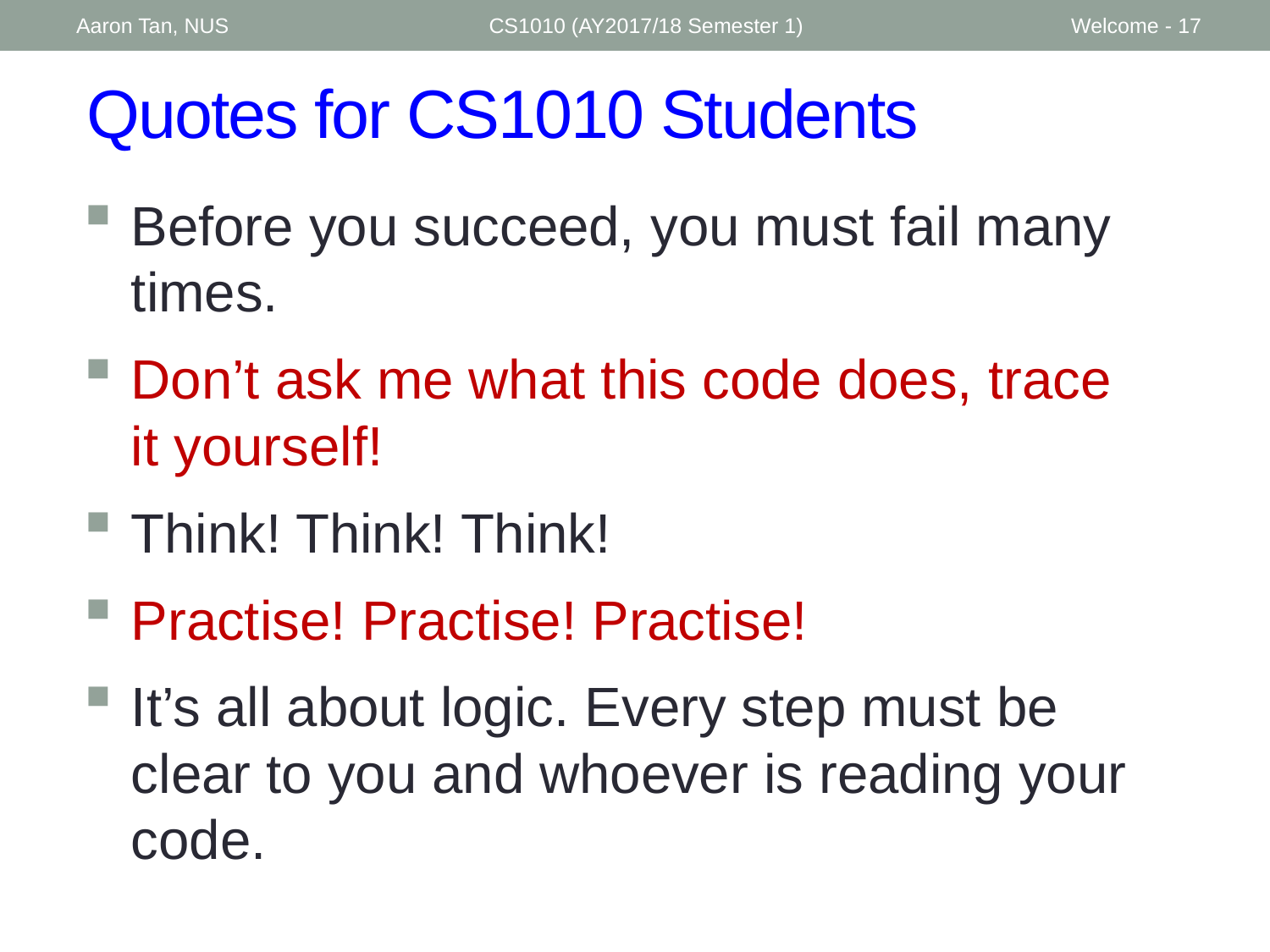

Aaron Tan, NUS
CS1010 (AY2017/18 Semester 1)
Welcome - 17
# Quotes for CS1010 Students
Before you succeed, you must fail many times.
Don’t ask me what this code does, trace it yourself!
Think! Think! Think!
Practise! Practise! Practise!
It’s all about logic. Every step must be clear to you and whoever is reading your code.